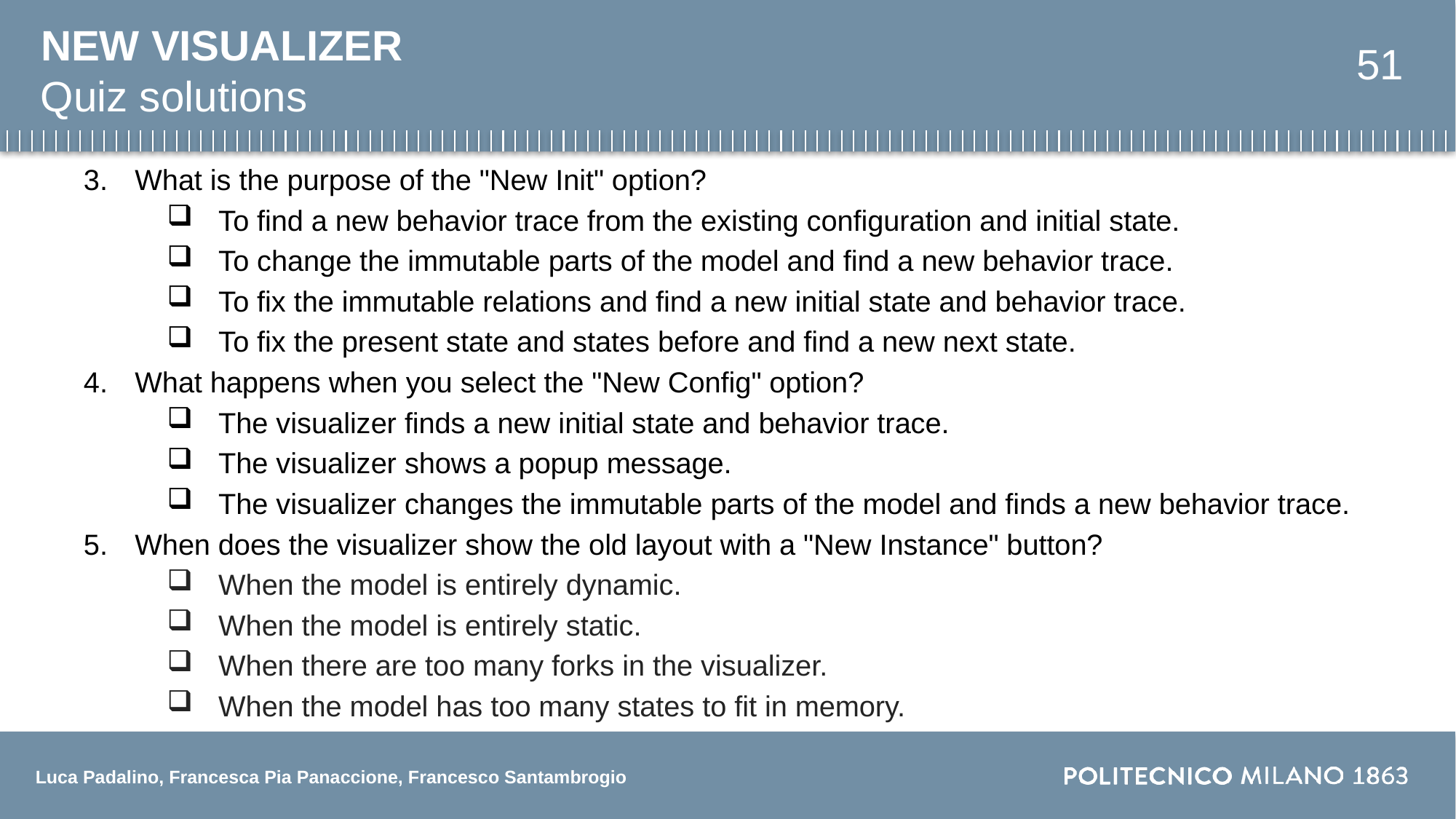

NEW VISUALIZER
51
Quiz solutions
What is the purpose of the "New Init" option?
To find a new behavior trace from the existing configuration and initial state.
To change the immutable parts of the model and find a new behavior trace.
To fix the immutable relations and find a new initial state and behavior trace.
To fix the present state and states before and find a new next state.
What happens when you select the "New Config" option?
The visualizer finds a new initial state and behavior trace.
The visualizer shows a popup message.
The visualizer changes the immutable parts of the model and finds a new behavior trace.
When does the visualizer show the old layout with a "New Instance" button?
When the model is entirely dynamic.
When the model is entirely static.
When there are too many forks in the visualizer.
When the model has too many states to fit in memory.